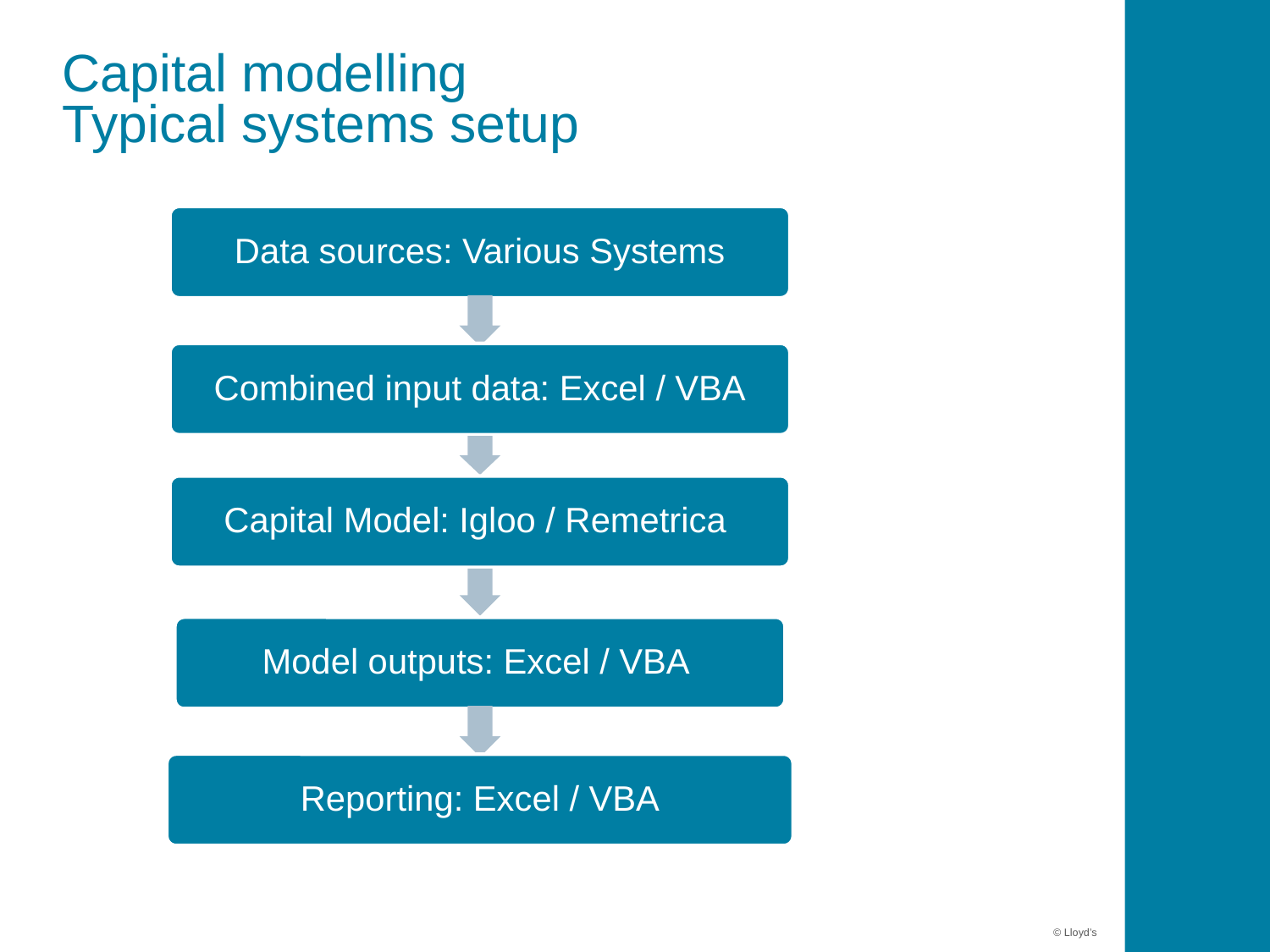

# Capital modelling Typical systems setup
Data sources: Various Systems

Combined input data: Excel / VBA

Capital Model: Igloo / Remetrica

Model outputs: Excel / VBA

Reporting: Excel / VBA